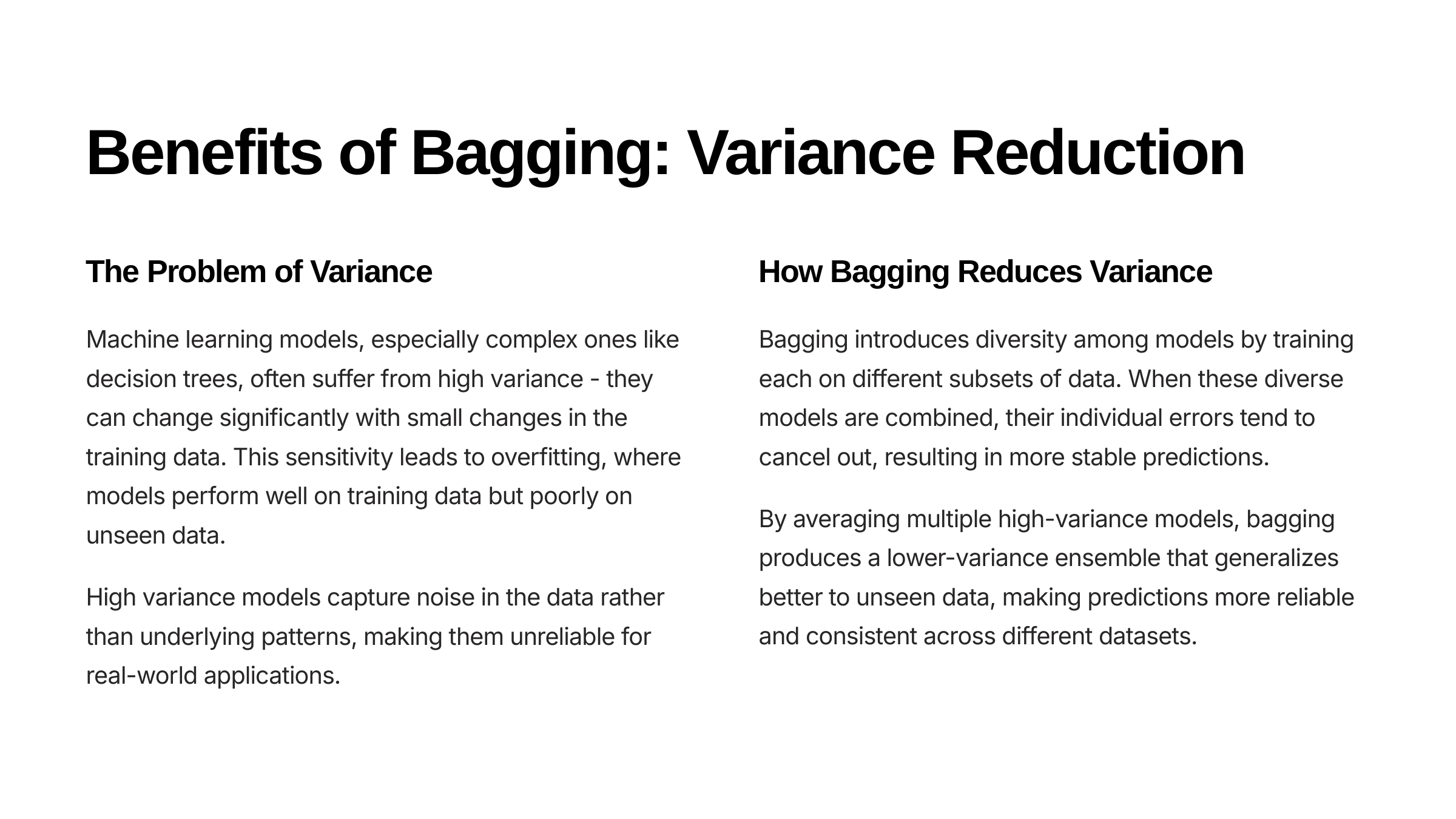

Benefits of Bagging: Variance Reduction
The Problem of Variance
How Bagging Reduces Variance
Machine learning models, especially complex ones like decision trees, often suffer from high variance - they can change significantly with small changes in the training data. This sensitivity leads to overfitting, where models perform well on training data but poorly on unseen data.
Bagging introduces diversity among models by training each on different subsets of data. When these diverse models are combined, their individual errors tend to cancel out, resulting in more stable predictions.
By averaging multiple high-variance models, bagging produces a lower-variance ensemble that generalizes better to unseen data, making predictions more reliable and consistent across different datasets.
High variance models capture noise in the data rather than underlying patterns, making them unreliable for real-world applications.